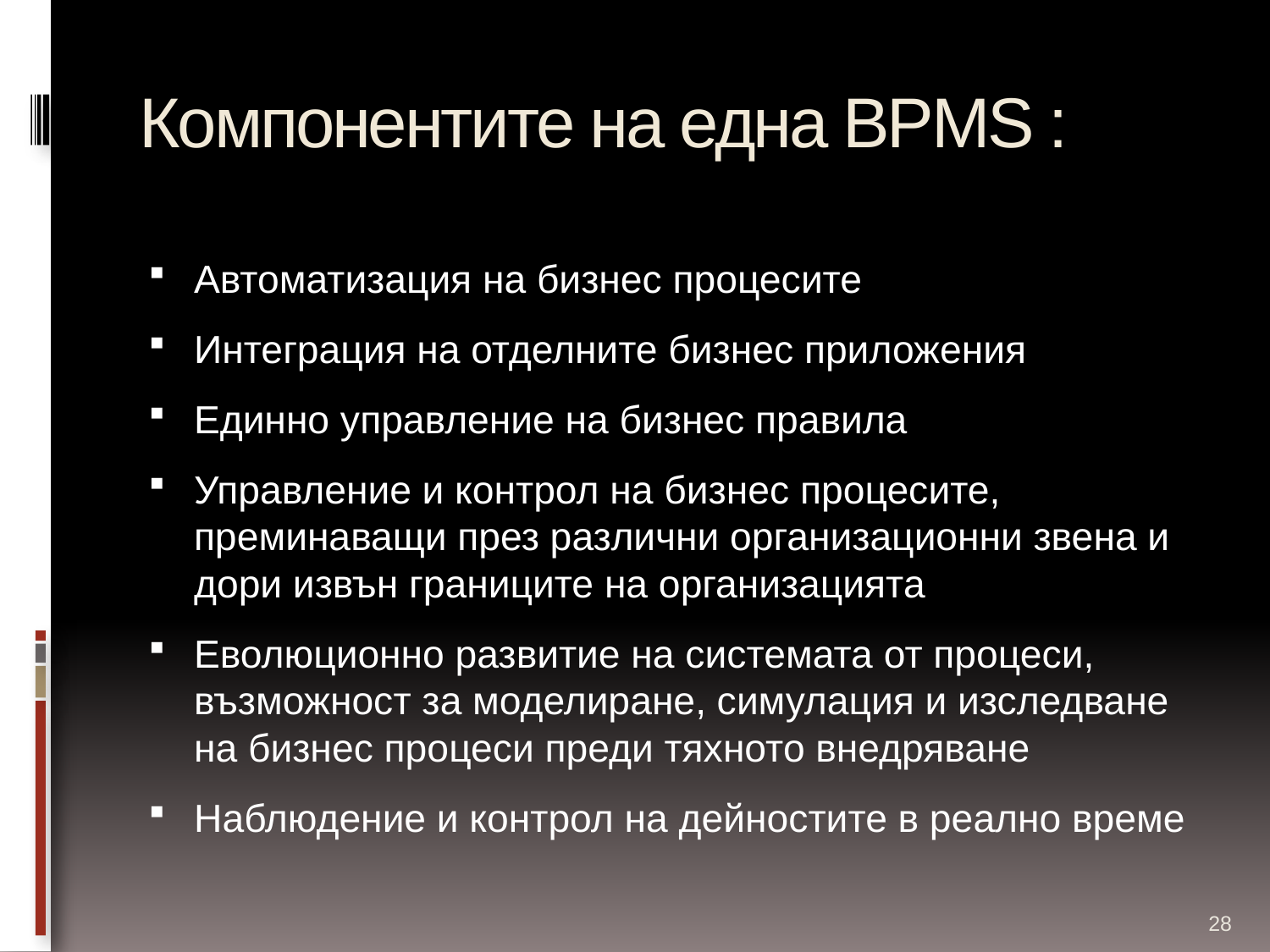

# Компонентите на една BPMS :
Автоматизация на бизнес процесите
Интеграция на отделните бизнес приложения
Единно управление на бизнес правила
Управление и контрол на бизнес процесите, преминаващи през различни организационни звена и дори извън границите на организацията
Еволюционно развитие на системата от процеси, възможност за моделиране, симулация и изследване на бизнес процеси преди тяхното внедряване
Наблюдение и контрол на дейностите в реално време

28